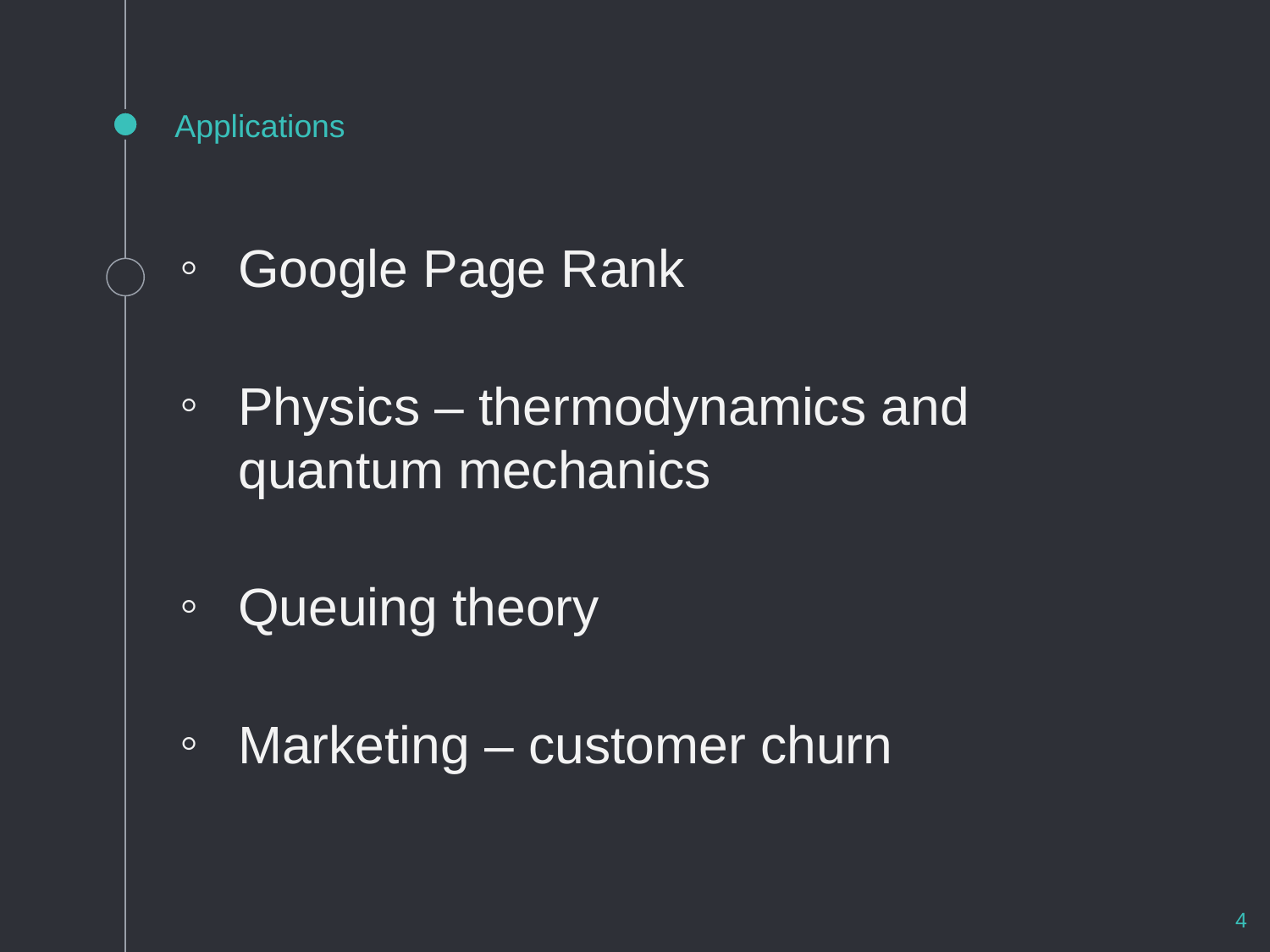

# Applications
Google Page Rank
Physics – thermodynamics and quantum mechanics
Queuing theory
Marketing – customer churn
4